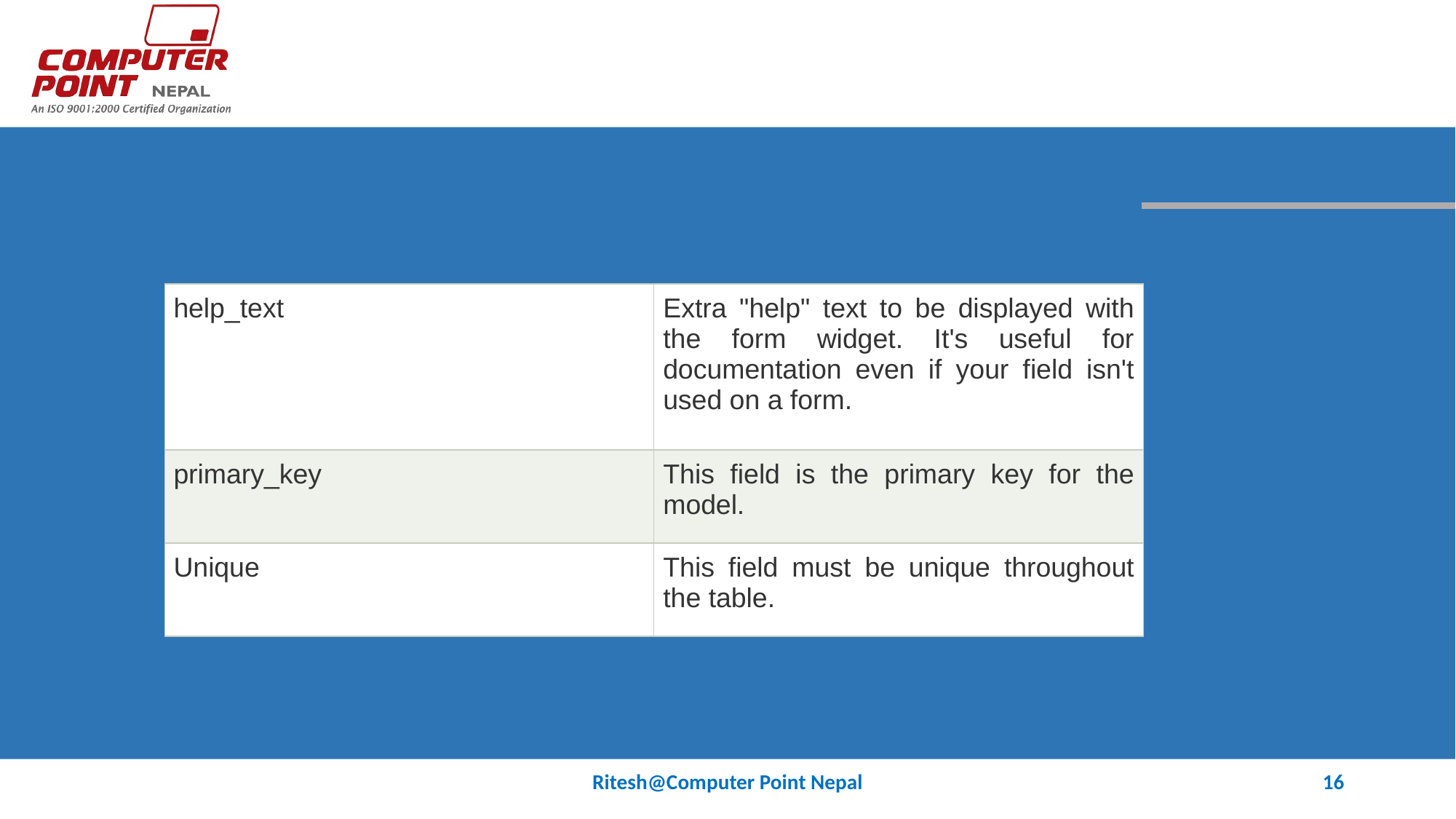

#
| help\_text | Extra "help" text to be displayed with the form widget. It's useful for documentation even if your field isn't used on a form. |
| --- | --- |
| primary\_key | This field is the primary key for the model. |
| Unique | This field must be unique throughout the table. |

Ritesh@Computer Point Nepal

16